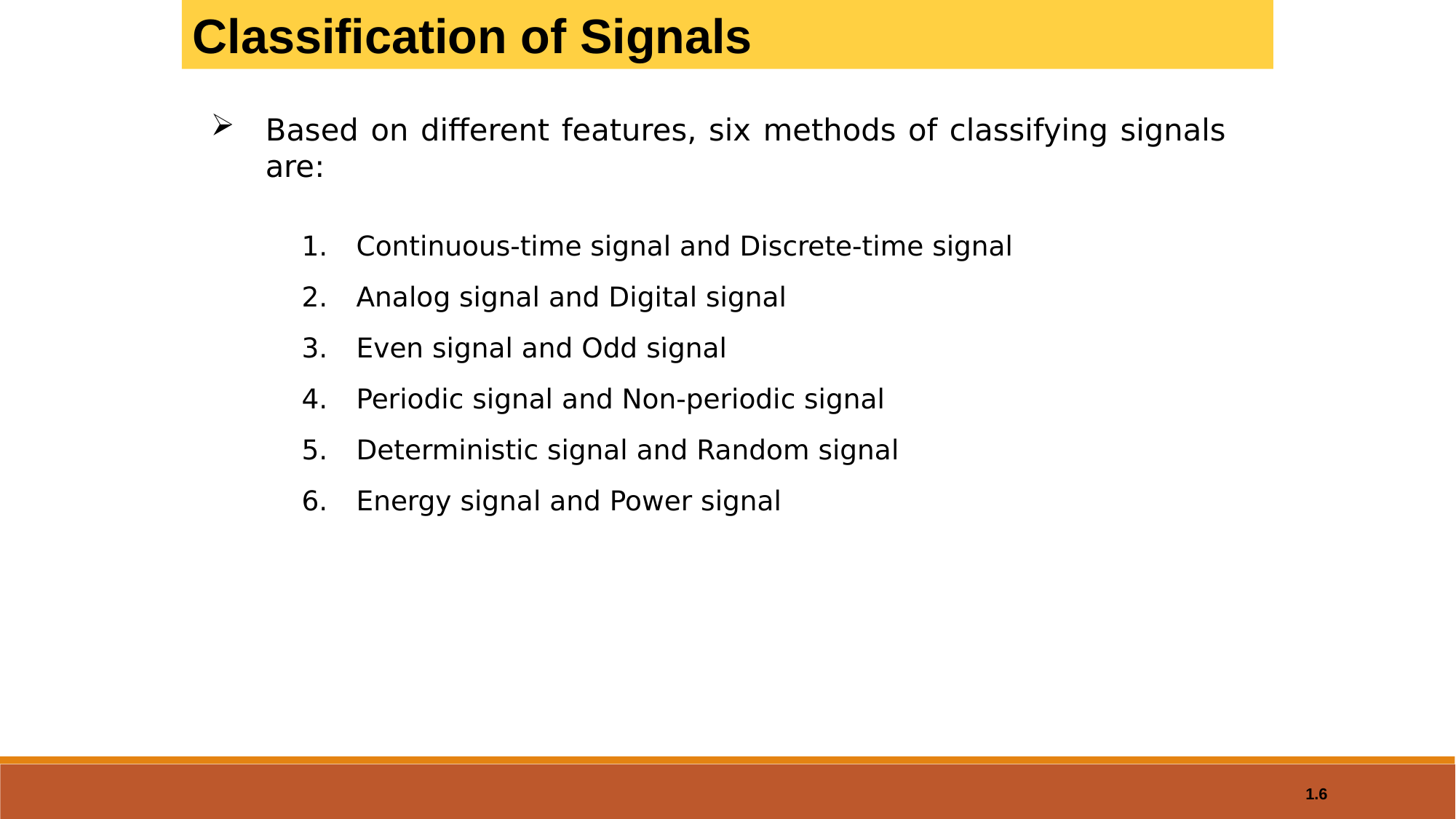

Classification of Signals
Based on different features, six methods of classifying signals are:
Continuous-time signal and Discrete-time signal
Analog signal and Digital signal
Even signal and Odd signal
Periodic signal and Non-periodic signal
Deterministic signal and Random signal
Energy signal and Power signal
1.6